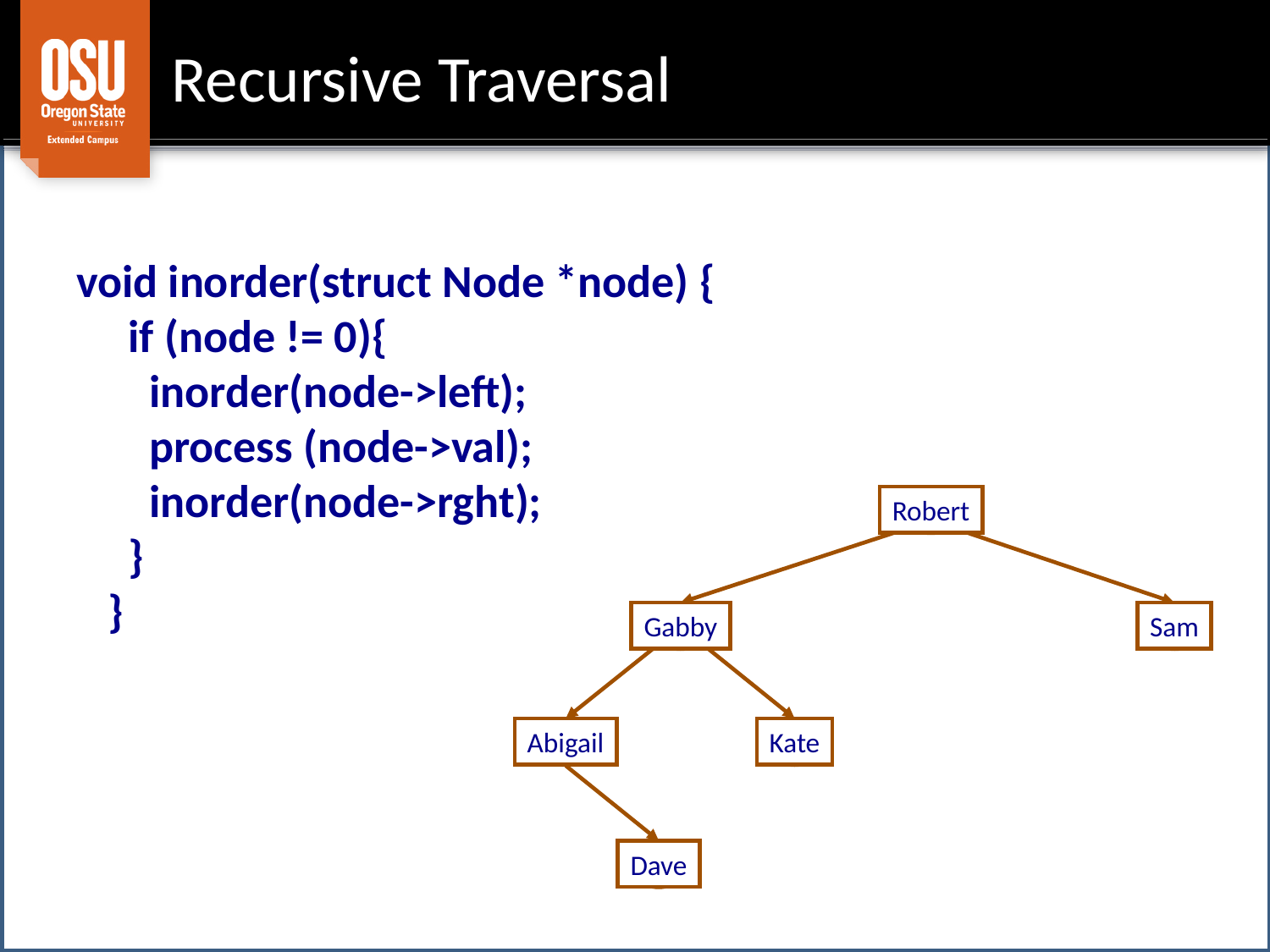

# Recursive Traversal

void inorder(struct Node *node) {
	  if (node != 0){
	    inorder(node->left);
	    process (node->val);
	    inorder(node->rght);
	  }
	}

Robert

Gabby

Sam

Abigail

Kate

Dave